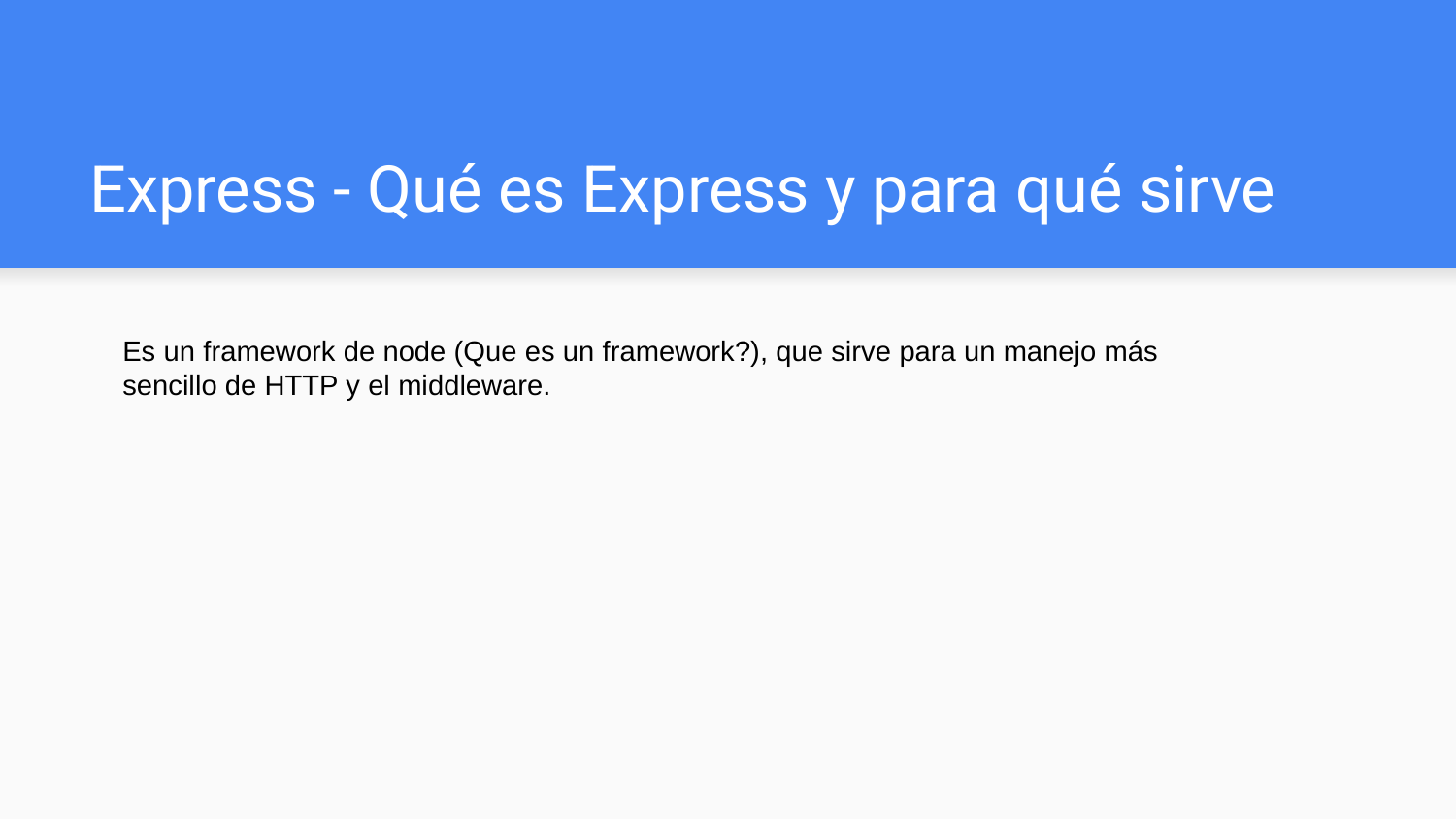

# Express - Qué es Express y para qué sirve
Es un framework de node (Que es un framework?), que sirve para un manejo más sencillo de HTTP y el middleware.